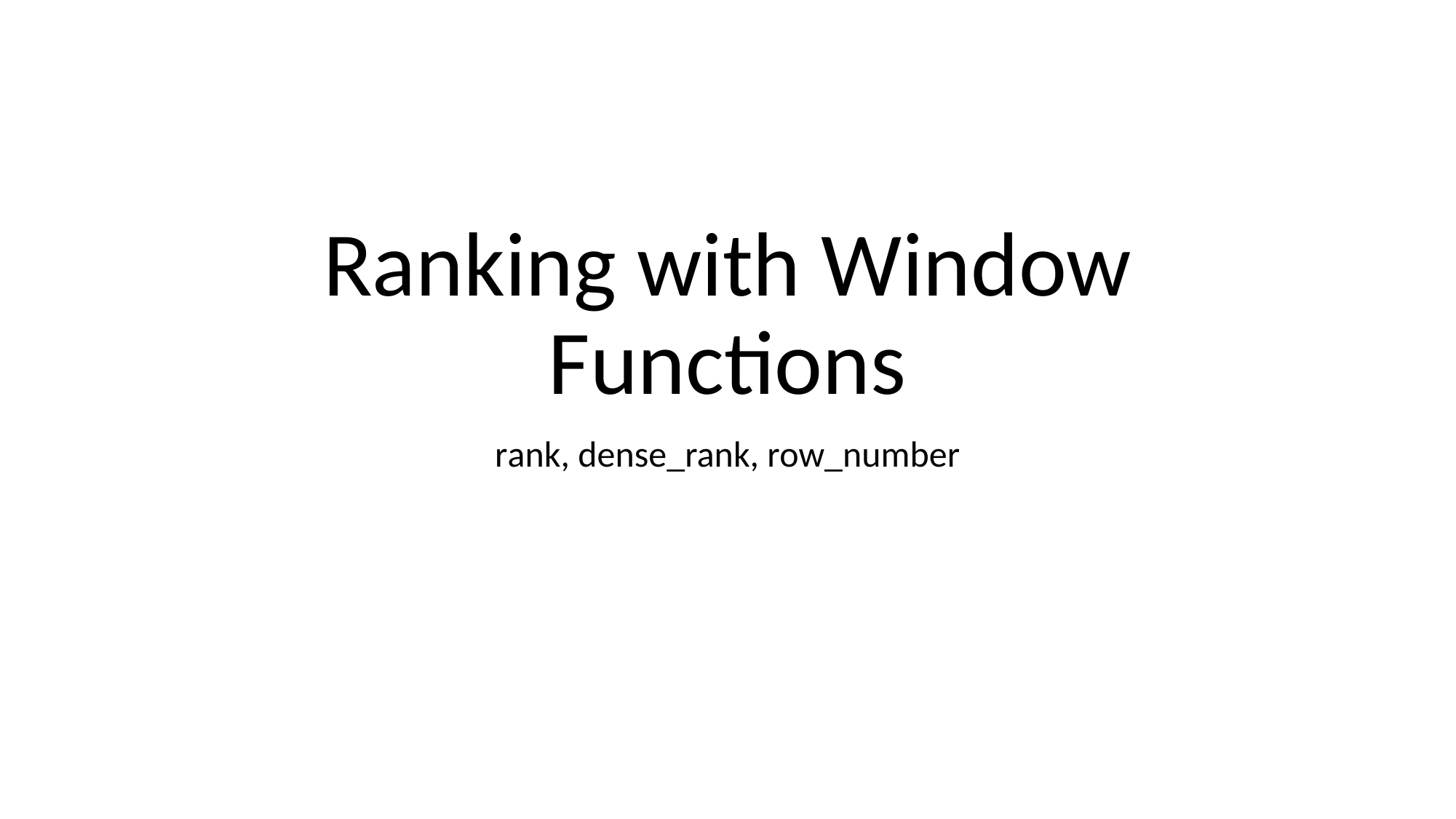

# Ranking with Window Functions
rank, dense_rank, row_number